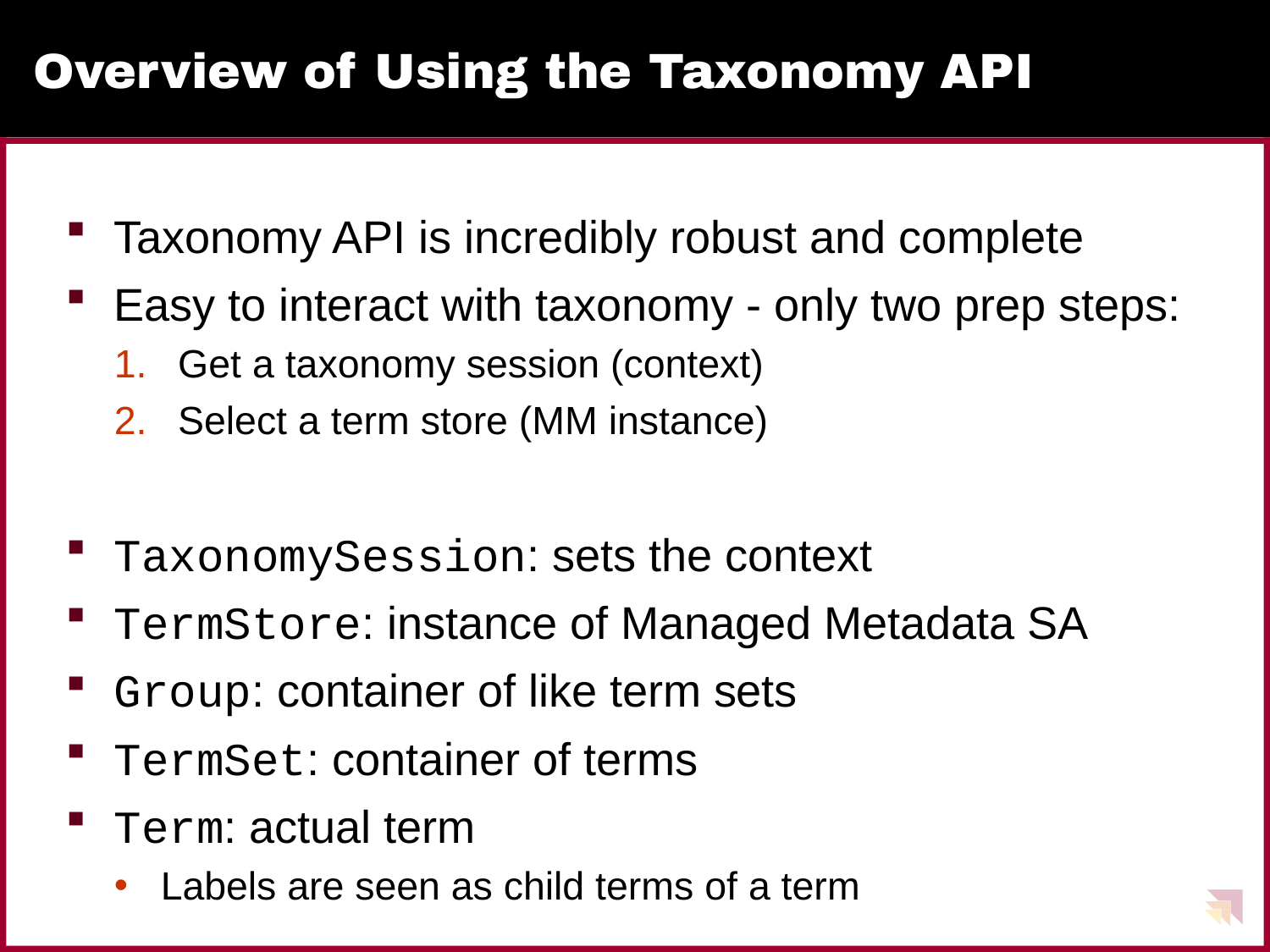

# Overview of Using the Taxonomy API
Taxonomy API is incredibly robust and complete
Easy to interact with taxonomy - only two prep steps:
Get a taxonomy session (context)
Select a term store (MM instance)

TaxonomySession: sets the context
TermStore: instance of Managed Metadata SA
Group: container of like term sets
TermSet: container of terms
Term: actual term
Labels are seen as child terms of a term